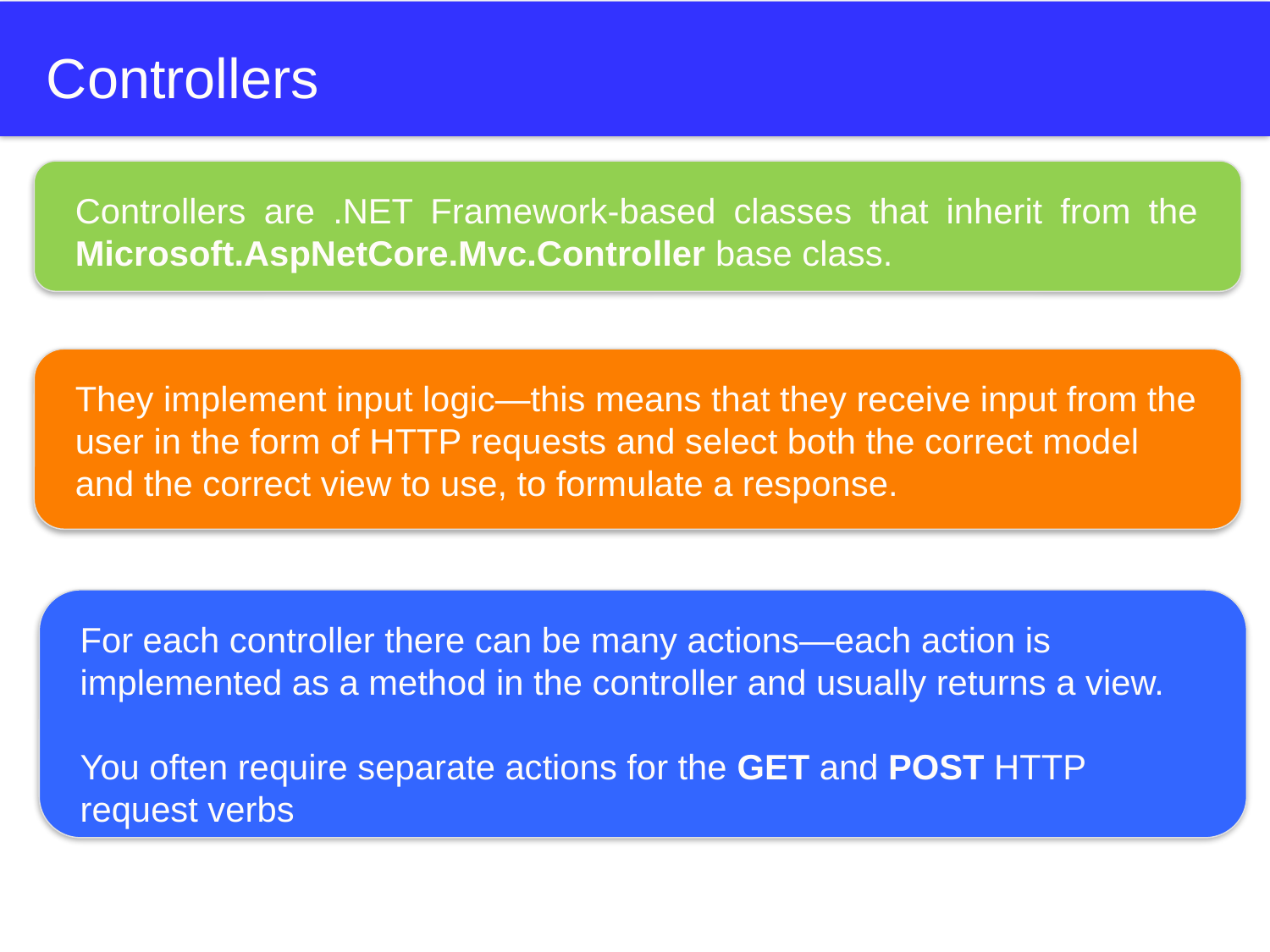

# Controllers

Controllers are .NET Framework-based classes that inherit from the Microsoft.AspNetCore.Mvc.Controller base class.

They implement input logic—this means that they receive input from the user in the form of HTTP requests and select both the correct model and the correct view to use, to formulate a response.

For each controller there can be many actions—each action is implemented as a method in the controller and usually returns a view.

You often require separate actions for the GET and POST HTTP request verbs